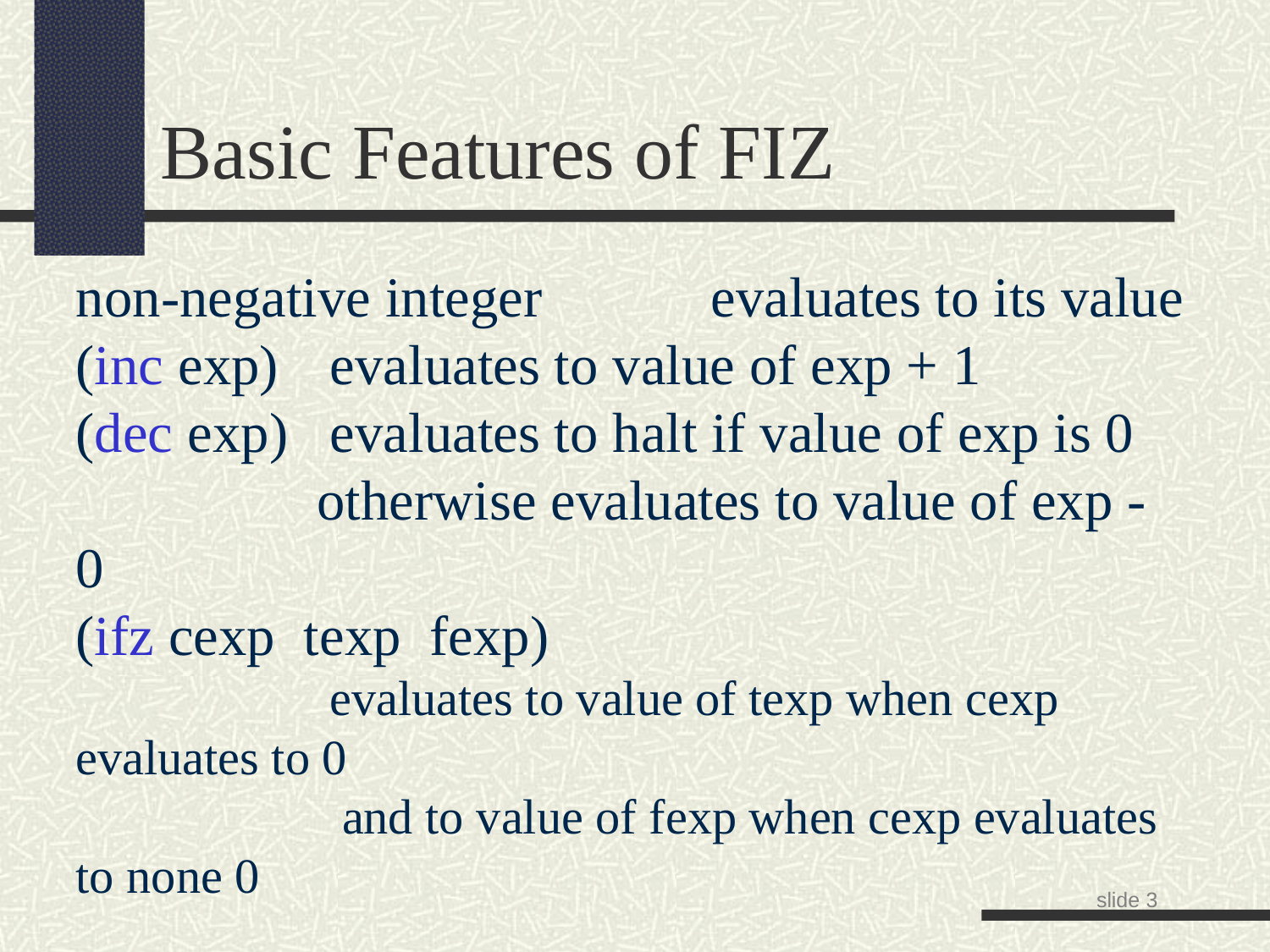

Basic Features of FIZ
non-negative integer		evaluates to its value
(inc exp)	evaluates to value of exp + 1
(dec exp)	evaluates to halt if value of exp is 0
                 otherwise evaluates to value of exp - 0
(ifz cexp  texp  fexp)
		evaluates to value of texp when cexp evaluates to 0
		 and to value of fexp when cexp evaluates to none 0
slide 3